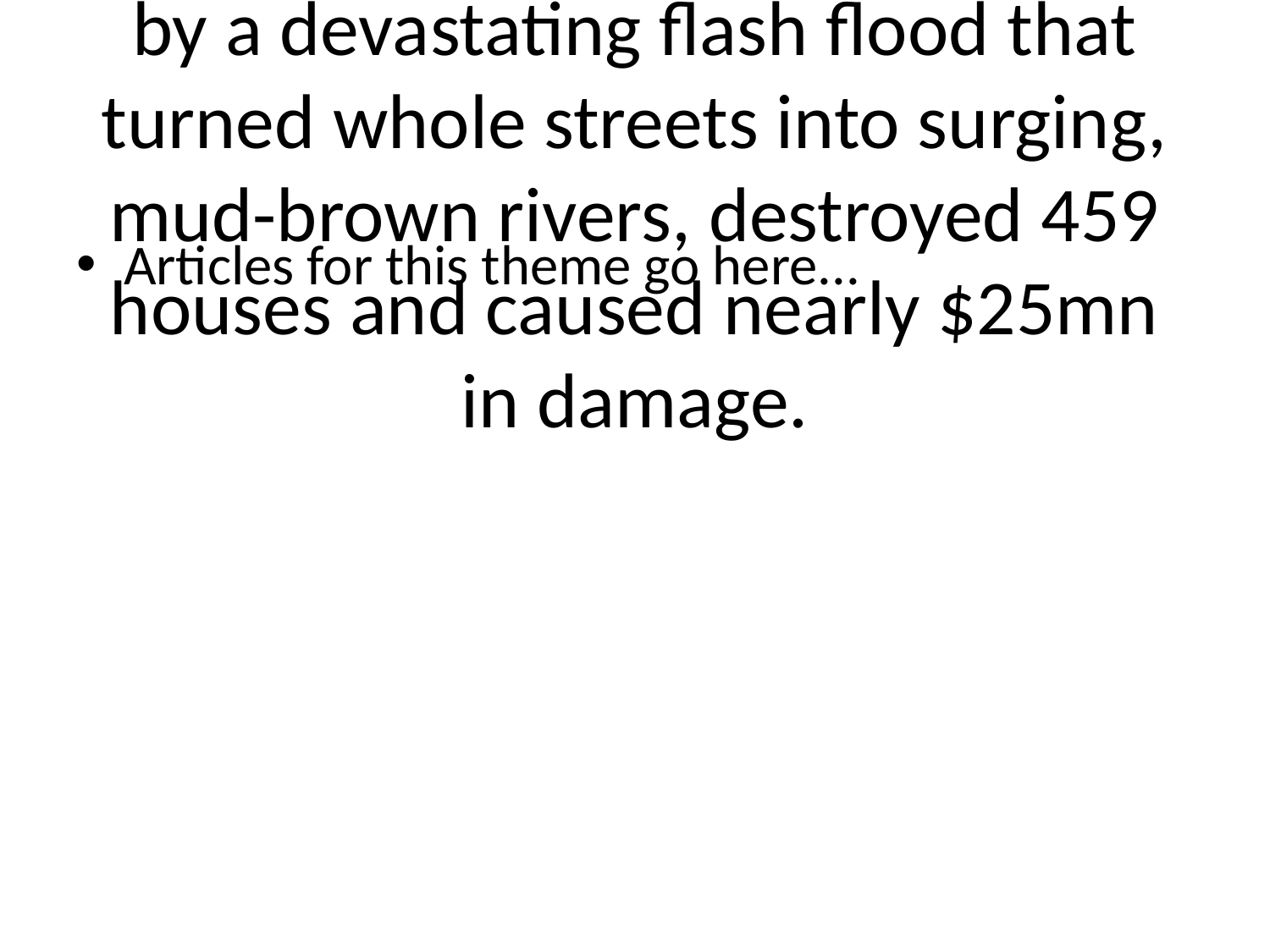

# In September 2023, the small city of Scranton in Pennsylvania was hit by a devastating flash flood that turned whole streets into surging, mud-brown rivers, destroyed 459 houses and caused nearly $25mn in damage.
Articles for this theme go here...